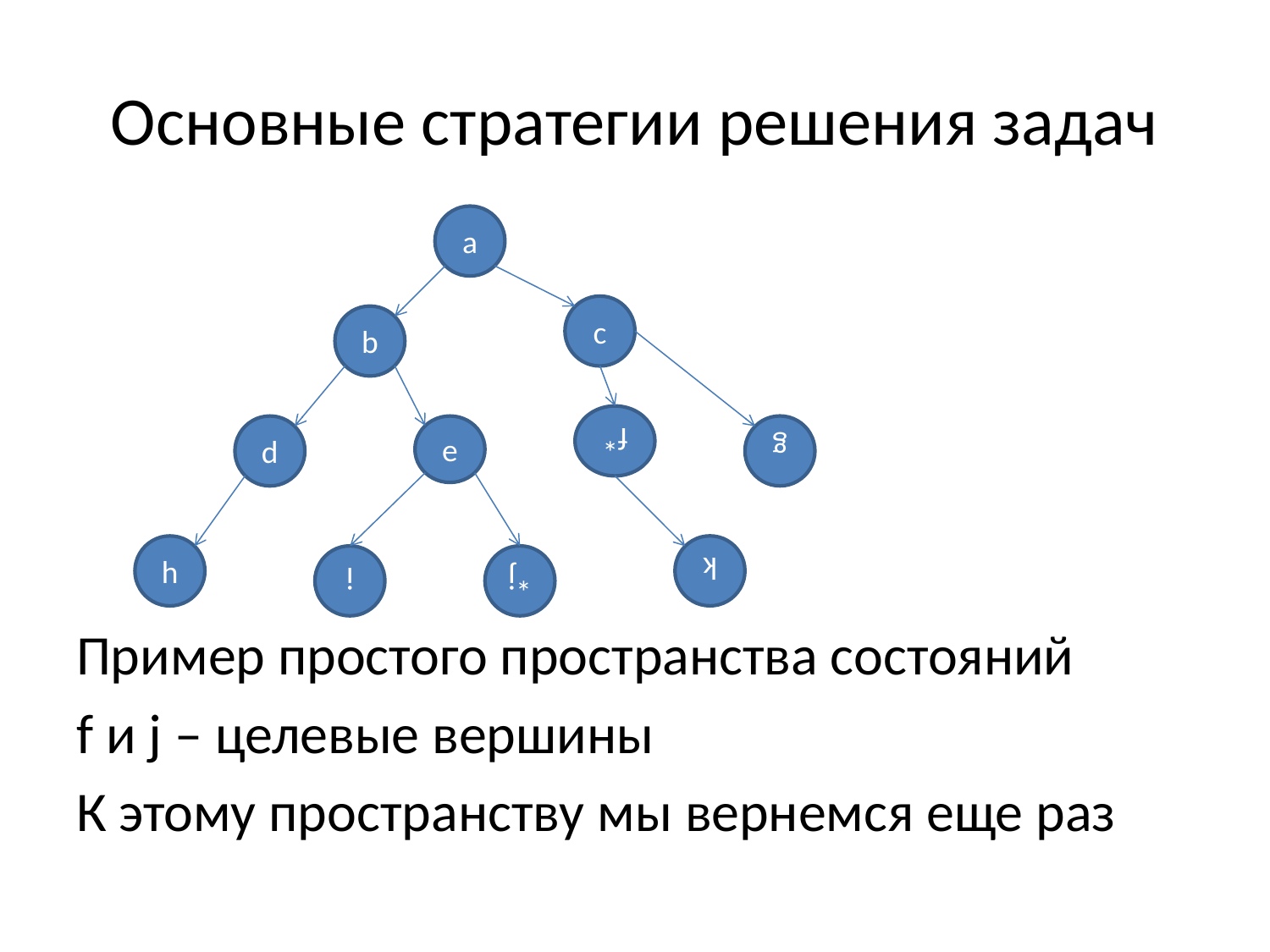

# Основные стратегии решения задач
a

Пример простого пространства состояний
f и j – целевые вершины
К этому пространству мы вернемся еще раз

c
b
f*
d
e
g
h
k
i
*j